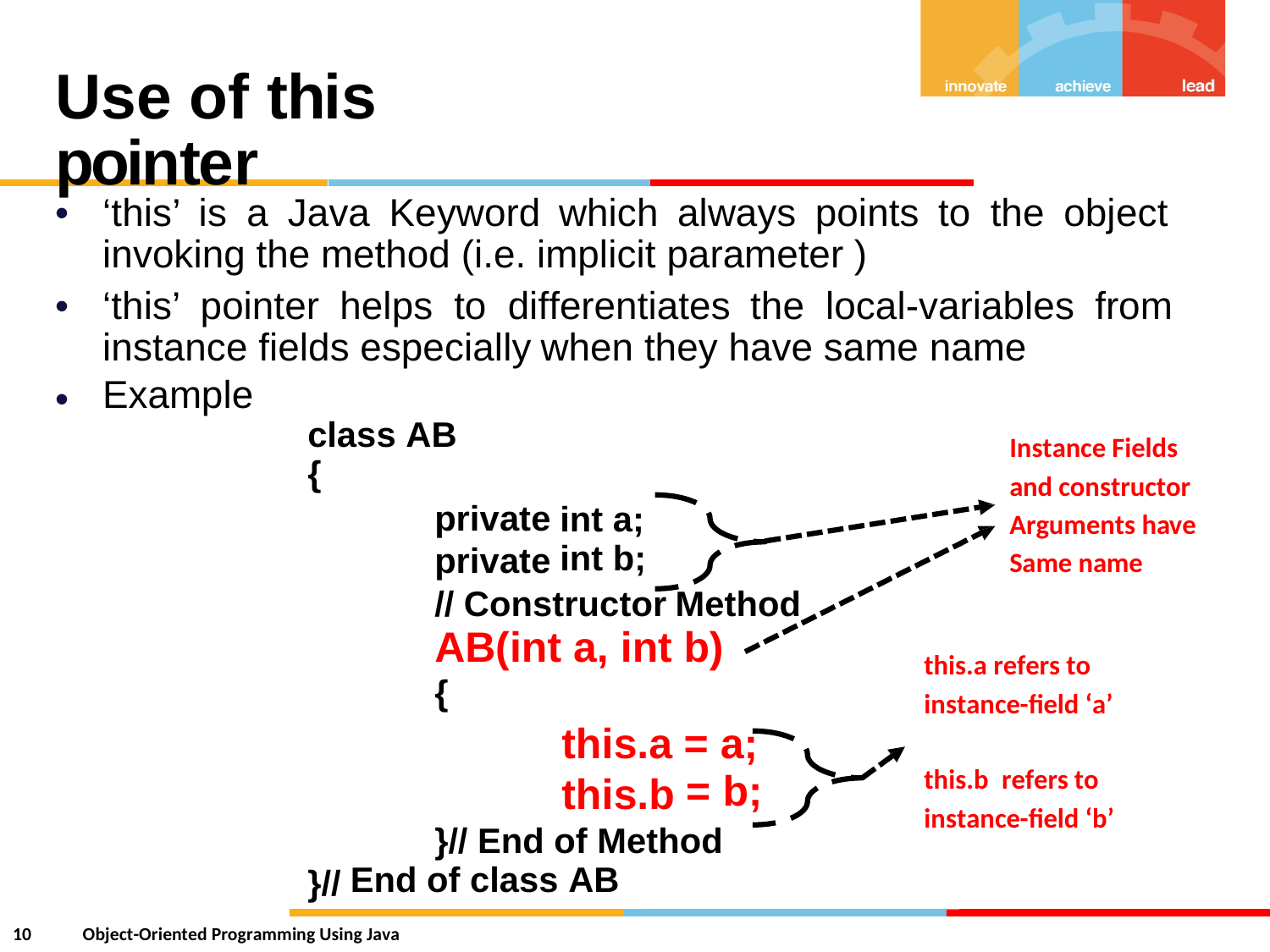

Use of this pointer

•
‘this’ is a Java Keyword which always points to the object
invoking the method (i.e. implicit parameter )
•
‘this’ pointer
helps
to differentiates
the
local-variables
from
instance fields especially
Example
when
they
have
same
name
•
class AB
{
private private
Instance Fields
and constructor
Arguments have
Same name

int a;
int b;

// Constructor
AB(int a, int
{
this.a this.b
Method
b)
this.a refers to
instance-field ‘a’
= a;
= b;

this.b refers to
instance-field ‘b’
}// End of Method
End of class AB
}//

10
Object-Oriented Programming Using Java